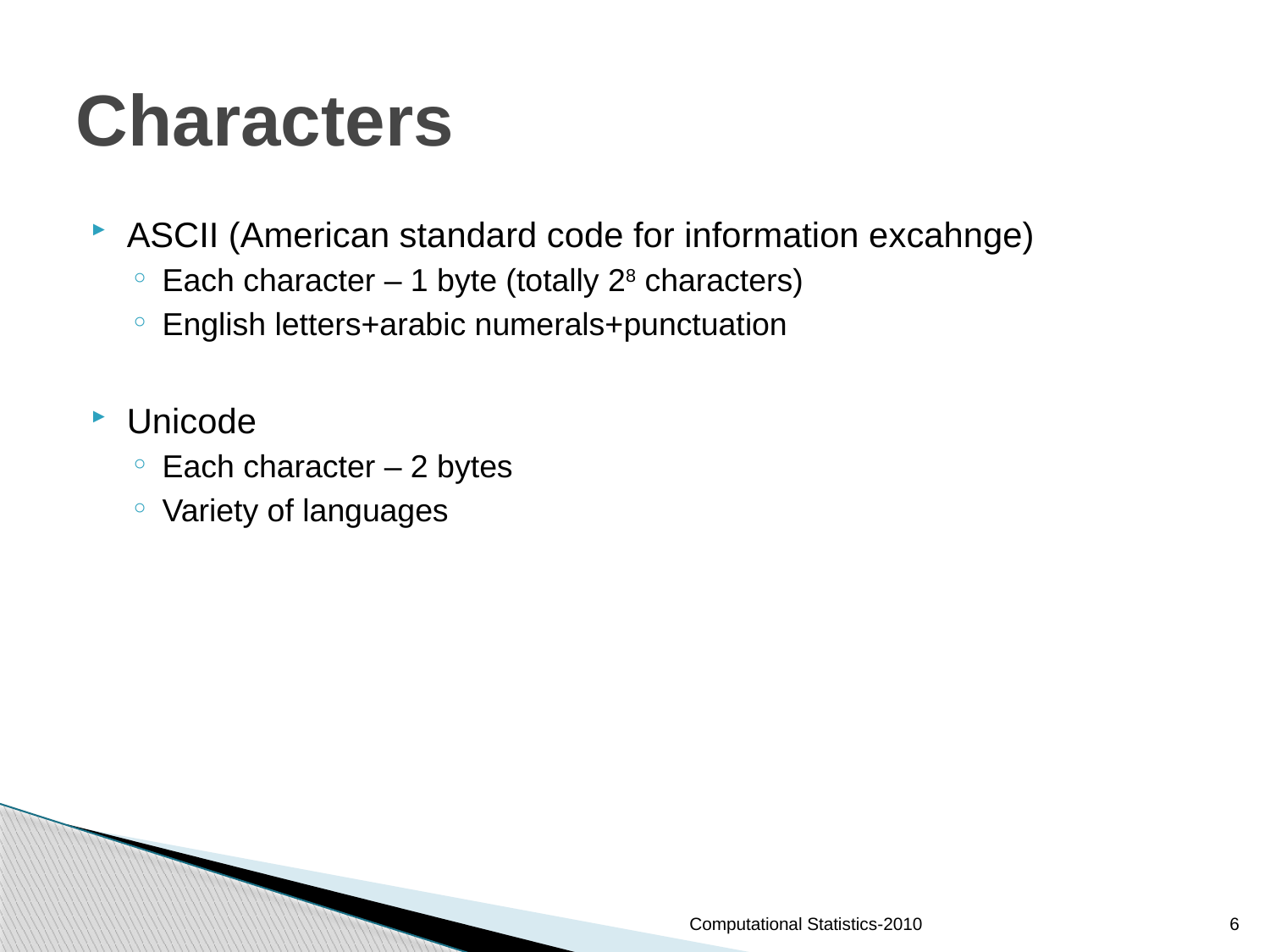

# Characters
ASCII (American standard code for information excahnge)
Each character – 1 byte (totally 28 characters)
English letters+arabic numerals+punctuation

Unicode
Each character – 2 bytes
Variety of languages
Computational Statistics-2010
6